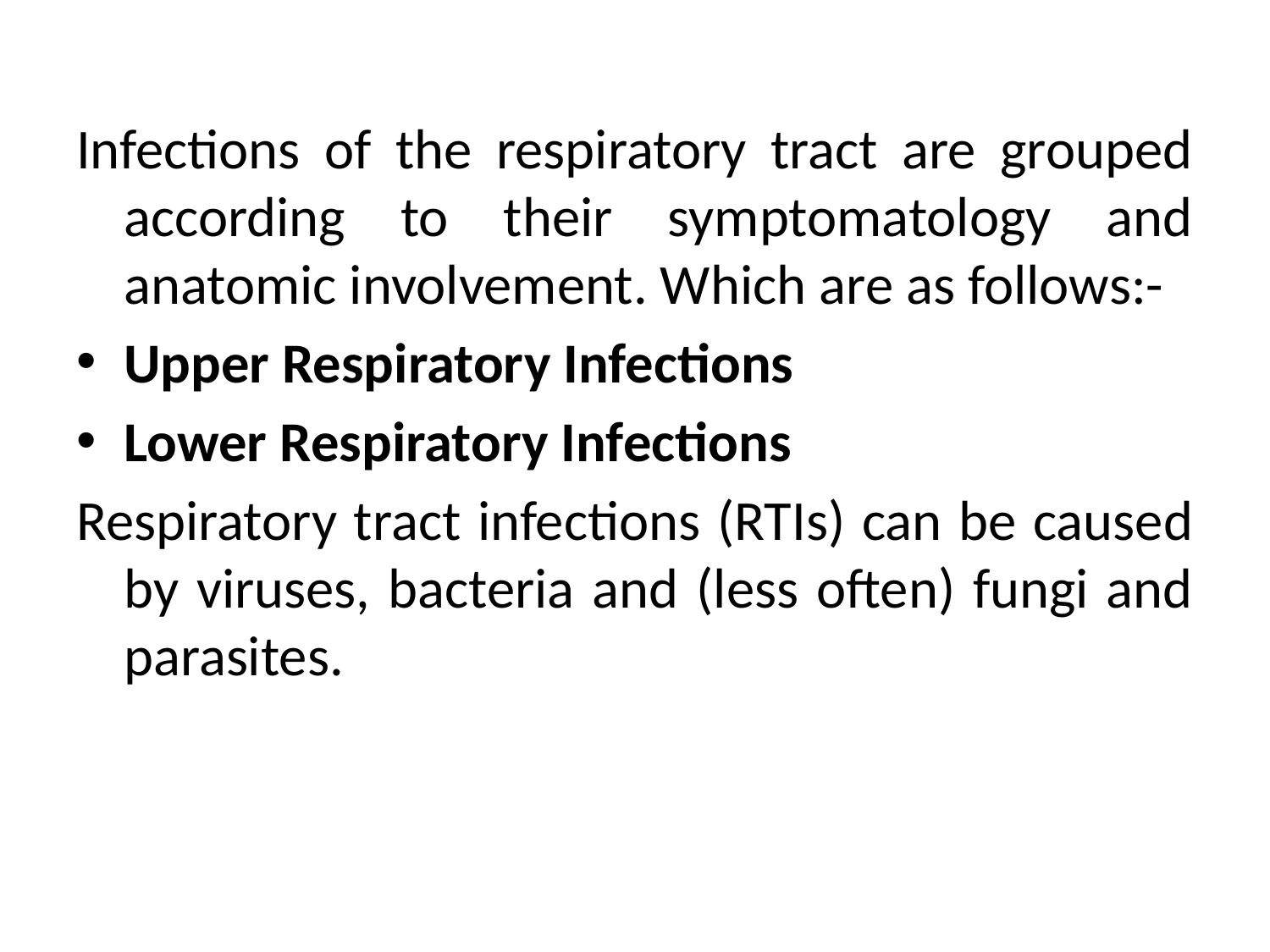

Infections of the respiratory tract are grouped according to their symptomatology and anatomic involvement. Which are as follows:-
Upper Respiratory Infections
Lower Respiratory Infections
Respiratory tract infections (RTIs) can be caused by viruses, bacteria and (less often) fungi and parasites.